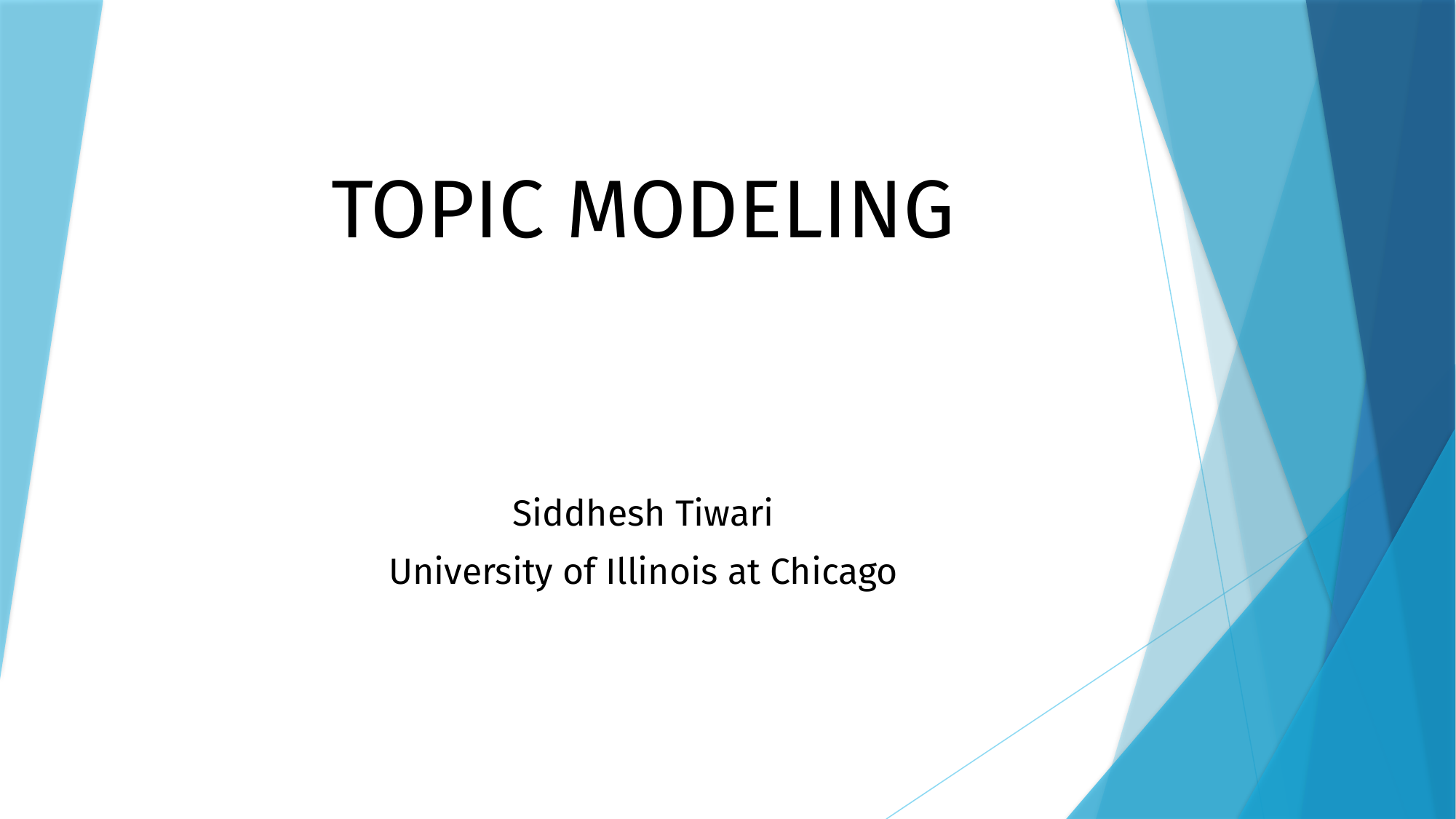

# TOPIC MODELING
Siddhesh Tiwari
University of Illinois at Chicago